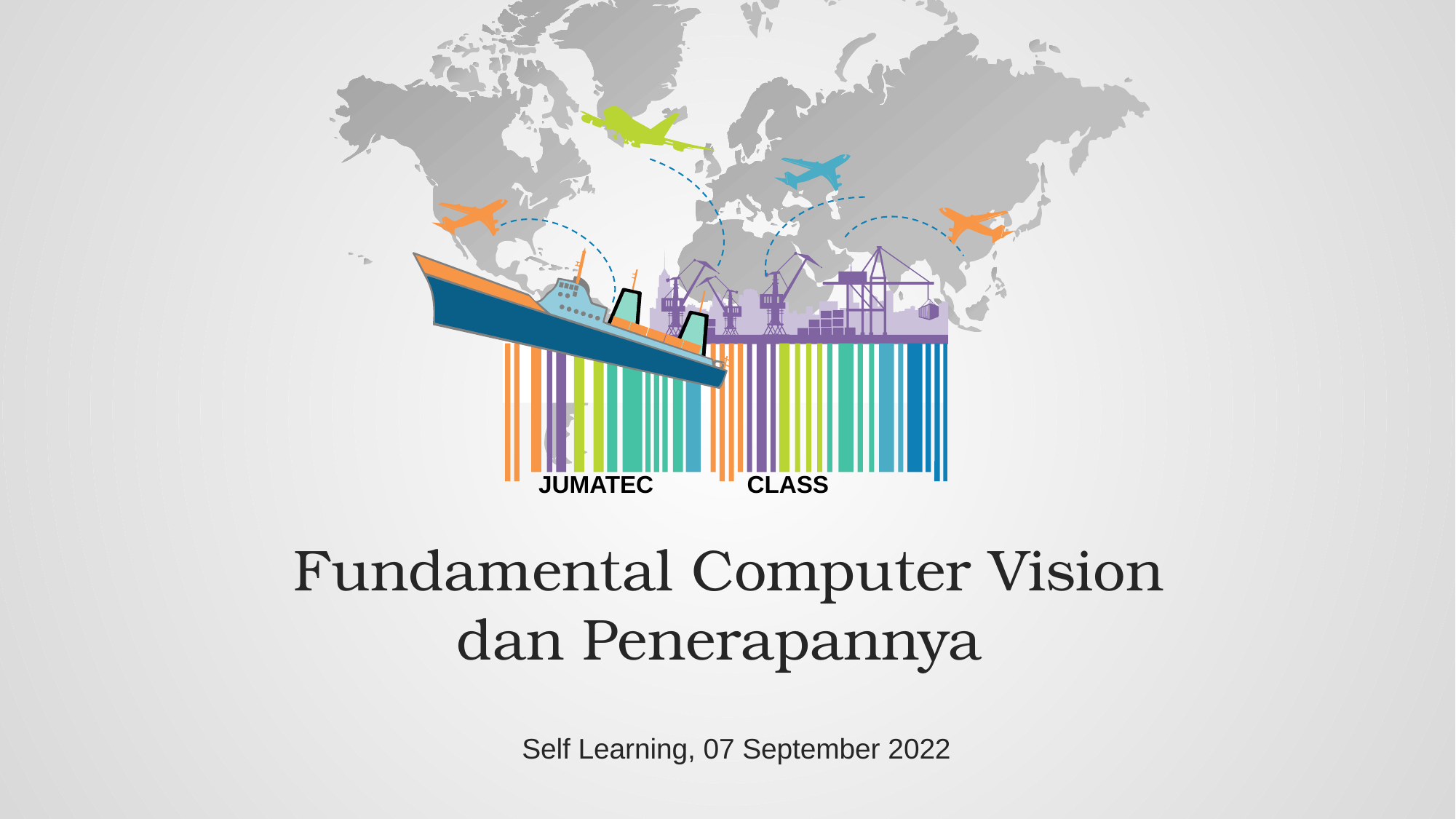

JUMATEC
CLASS
Fundamental Computer Vision
dan Penerapannya
Self Learning, 07 September 2022